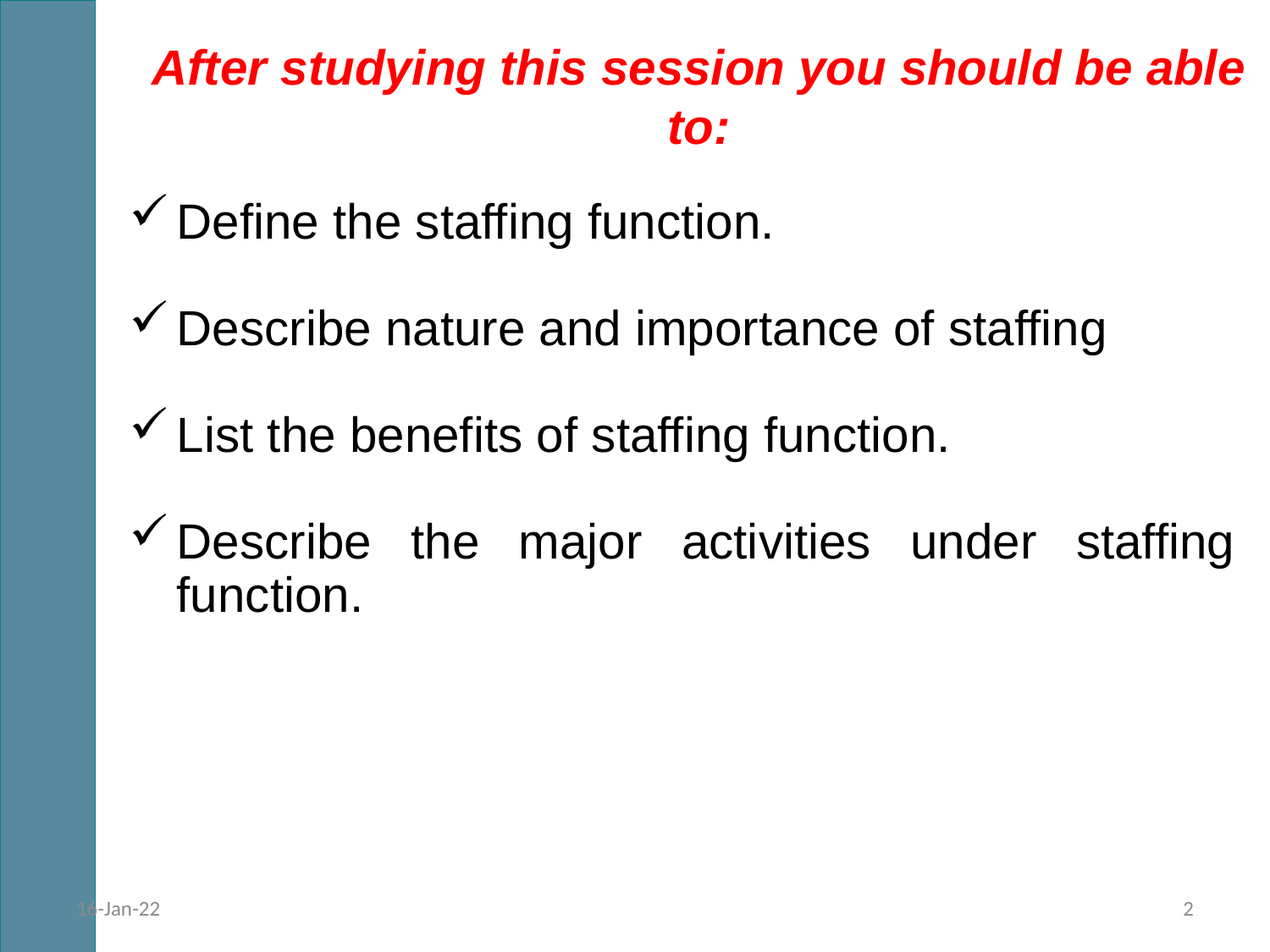

# After studying this session you should be able to:
Define the staffing function.

Describe nature and importance of staffing

List the benefits of staffing function.

Describe the major activities under staffing function.

16-Jan-22
2